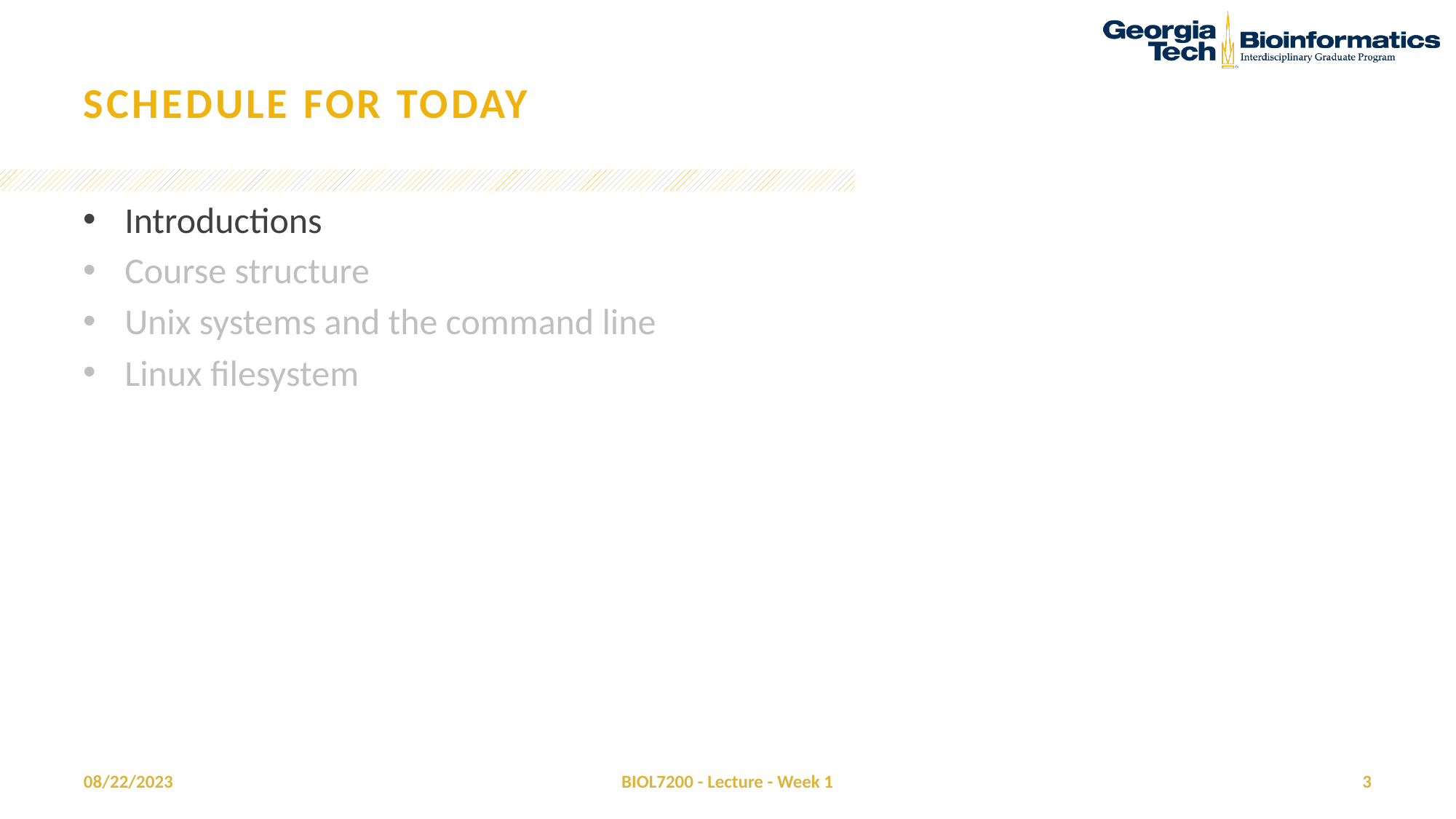

# Schedule for today
Introductions
Course structure
Unix systems and the command line
Linux filesystem

08/22/2023
BIOL7200 - Lecture - Week 1
3